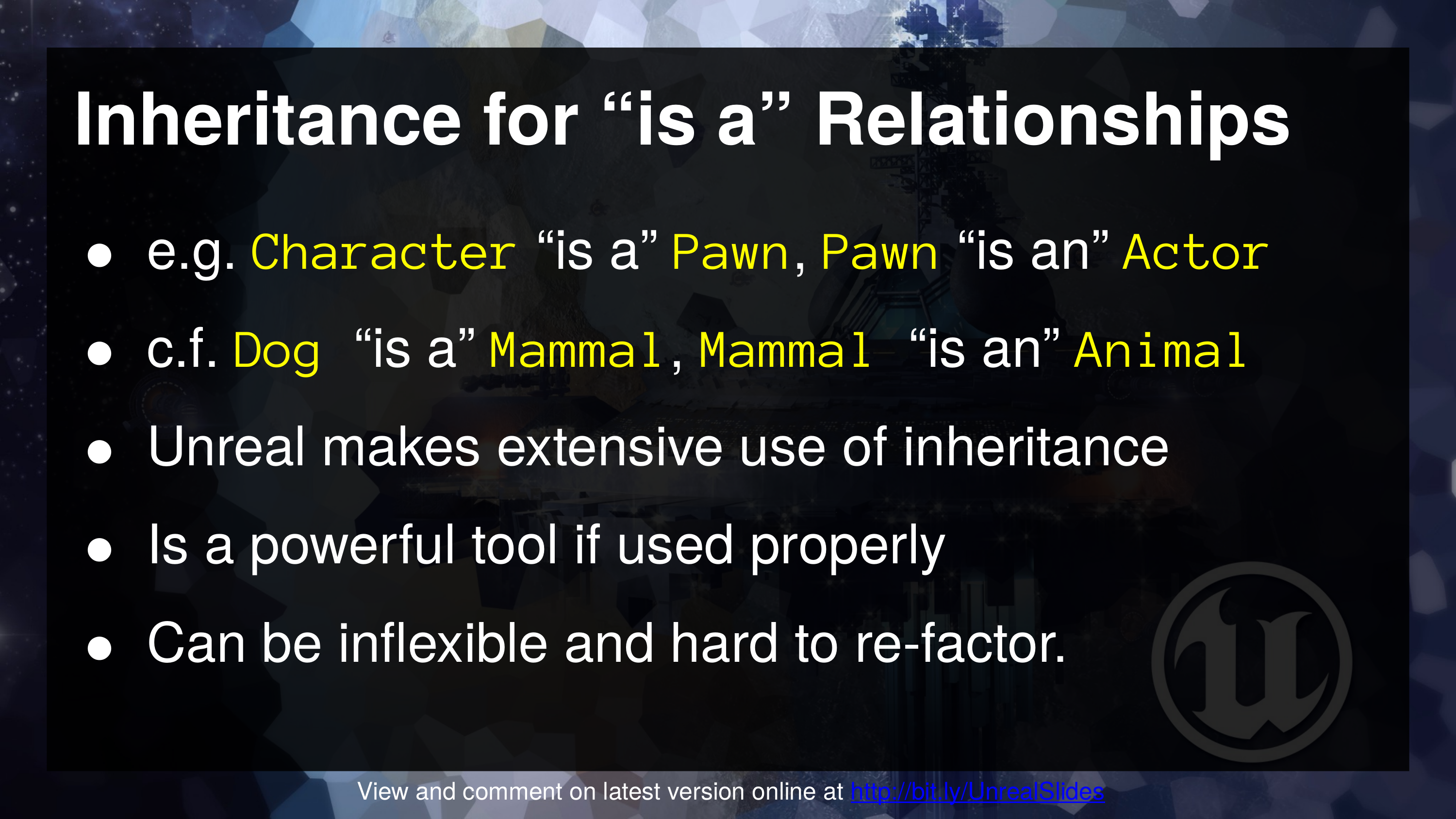

# Inheritance for “is a” Relationships
e.g. Character “is a” Pawn, Pawn “is an” Actor
c.f. Dog “is a” Mammal, Mammal “is an” Animal
Unreal makes extensive use of inheritance
Is a powerful tool if used properly
Can be inflexible and hard to re-factor.